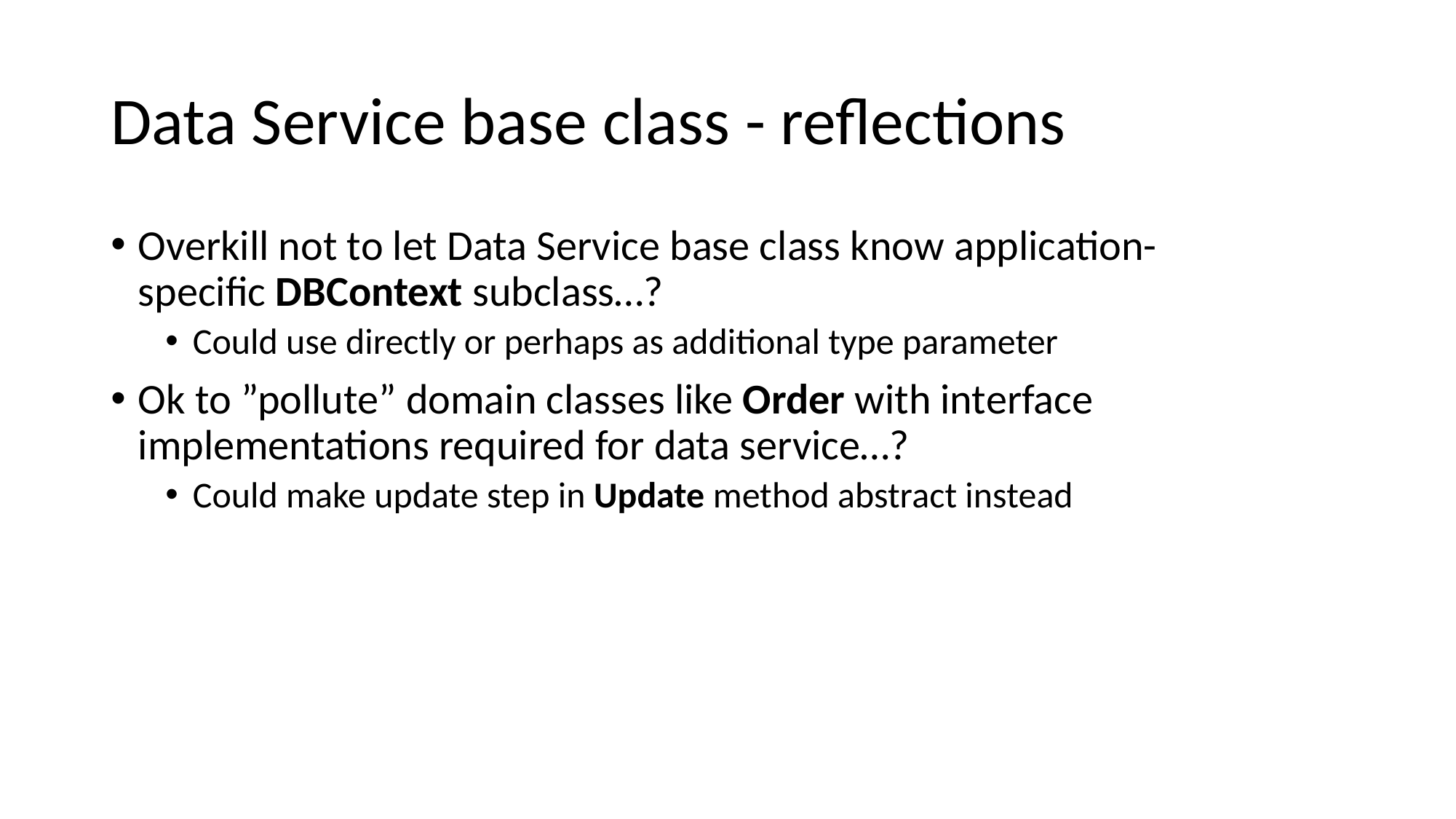

# Data Service base class - reflections
Overkill not to let Data Service base class know application-specific DBContext subclass…?
Could use directly or perhaps as additional type parameter
Ok to ”pollute” domain classes like Order with interface implementations required for data service…?
Could make update step in Update method abstract instead